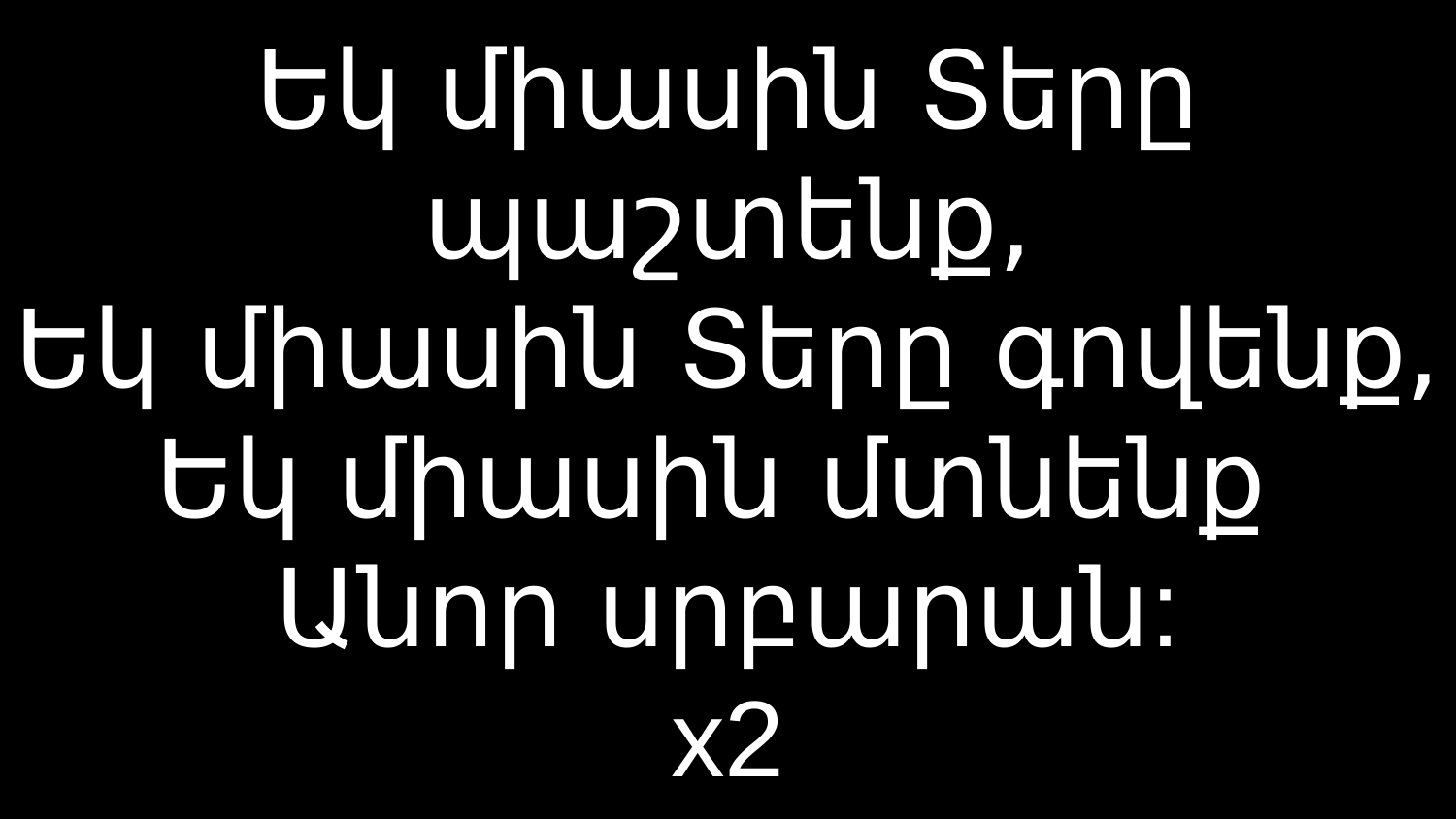

# Եկ միասին Տերը պաշտենք, Եկ միասին Տերը գովենք, Եկ միասին մտնենք Անոր սրբարան: x2